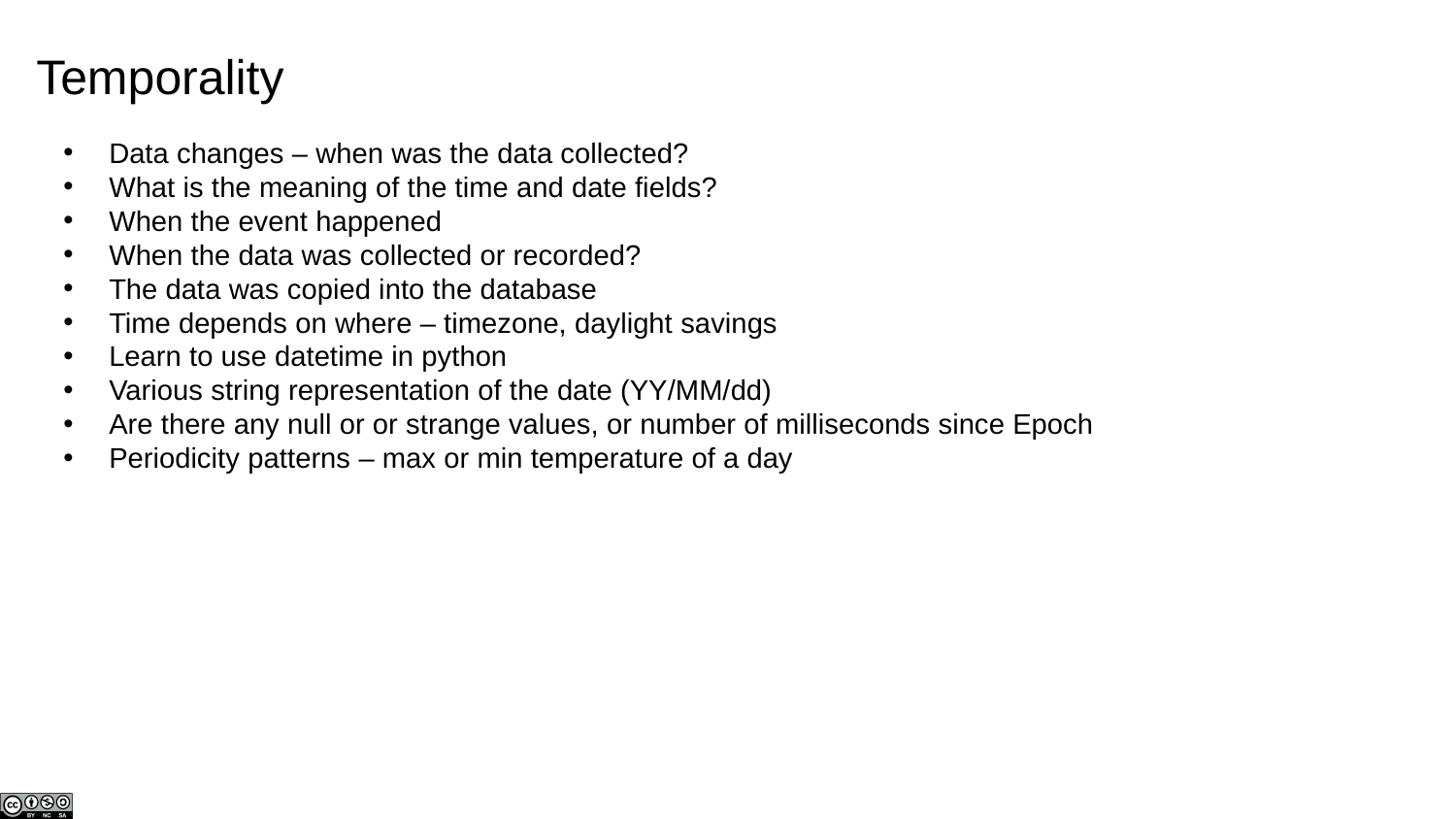

# Temporality
Data changes – when was the data collected?
What is the meaning of the time and date fields?
When the event happened
When the data was collected or recorded?
The data was copied into the database
Time depends on where – timezone, daylight savings
Learn to use datetime in python
Various string representation of the date (YY/MM/dd)
Are there any null or or strange values, or number of milliseconds since Epoch
Periodicity patterns – max or min temperature of a day